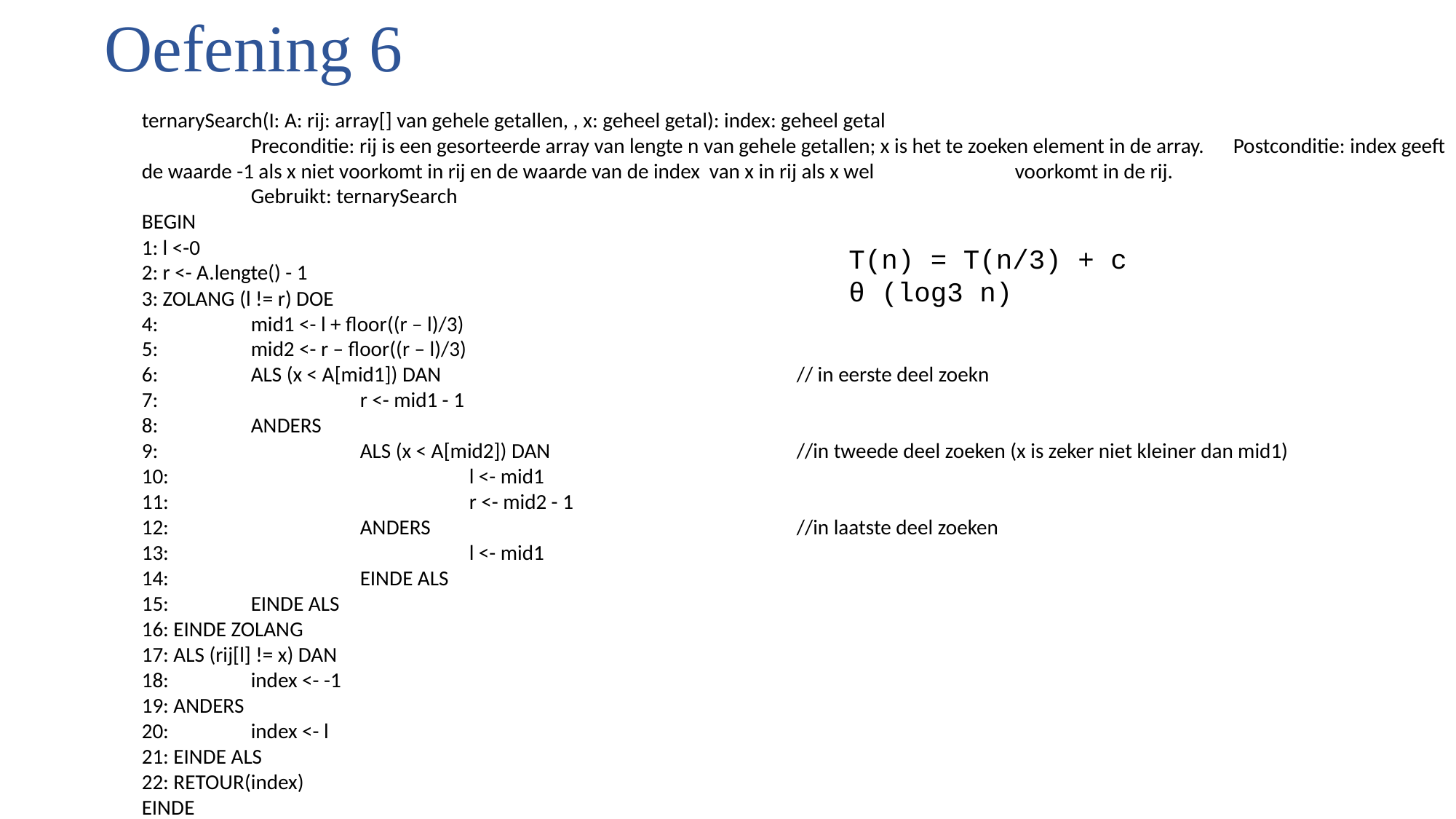

# Oefening 6
ternarySearch(I: A: rij: array[] van gehele getallen, , x: geheel getal): index: geheel getal
	Preconditie: rij is een gesorteerde array van lengte n van gehele getallen; x is het te zoeken element in de array. 	Postconditie: index geeft de waarde -1 als x niet voorkomt in rij en de waarde van de index  van x in rij als x wel 		voorkomt in de rij.
	Gebruikt: ternarySearch
BEGIN
1: l <-0
2: r <- A.lengte() - 1
3: ZOLANG (l != r) DOE
4:	mid1 <- l + floor((r – l)/3)
5: 	mid2 <- r – floor((r – l)/3)
6:	ALS (x < A[mid1]) DAN				// in eerste deel zoekn
7:		r <- mid1 - 1
8:	ANDERS
9:		ALS (x < A[mid2]) DAN			//in tweede deel zoeken (x is zeker niet kleiner dan mid1)
10:			l <- mid1
11:			r <- mid2 - 1
12:		ANDERS				//in laatste deel zoeken
13:			l <- mid1
14:		EINDE ALS
15:	EINDE ALS
16: EINDE ZOLANG
17: ALS (rij[l] != x) DAN
18:	index <- -1
19: ANDERS
20:	index <- l
21: EINDE ALS
22: RETOUR(index)
EINDE
T(n) = T(n/3) + c
θ (log3 n)